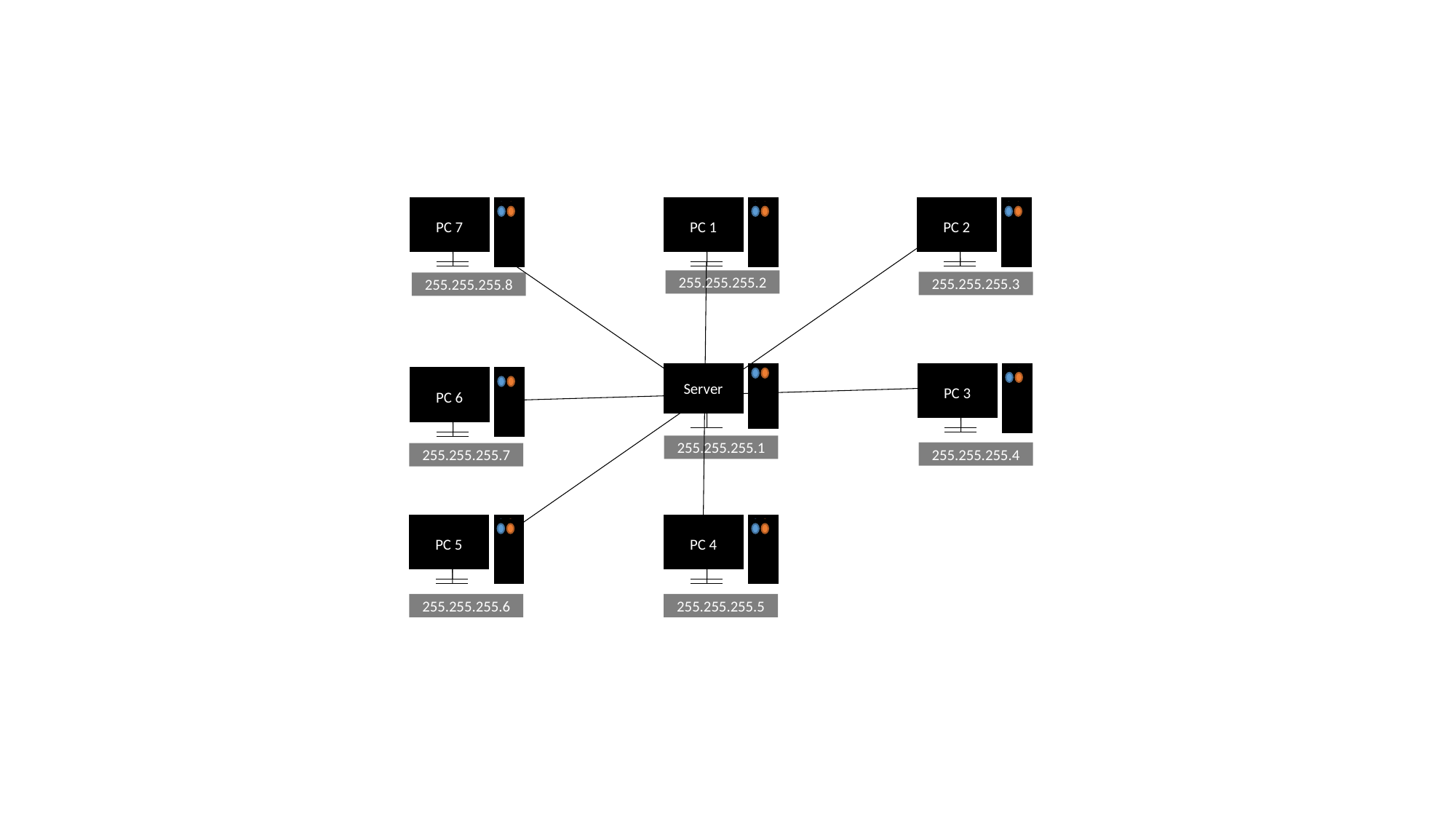

PC 2

PC 7

PC 1

PC 2

PC 7

PC 1

255.255.255.2
255.255.255.3
255.255.255.8
PC 3

Server

PC 6

PC 3

PC 6

255.255.255.1
255.255.255.4
255.255.255.7
PC 5

PC 4

PC 5

PC 4

255.255.255.6
255.255.255.5